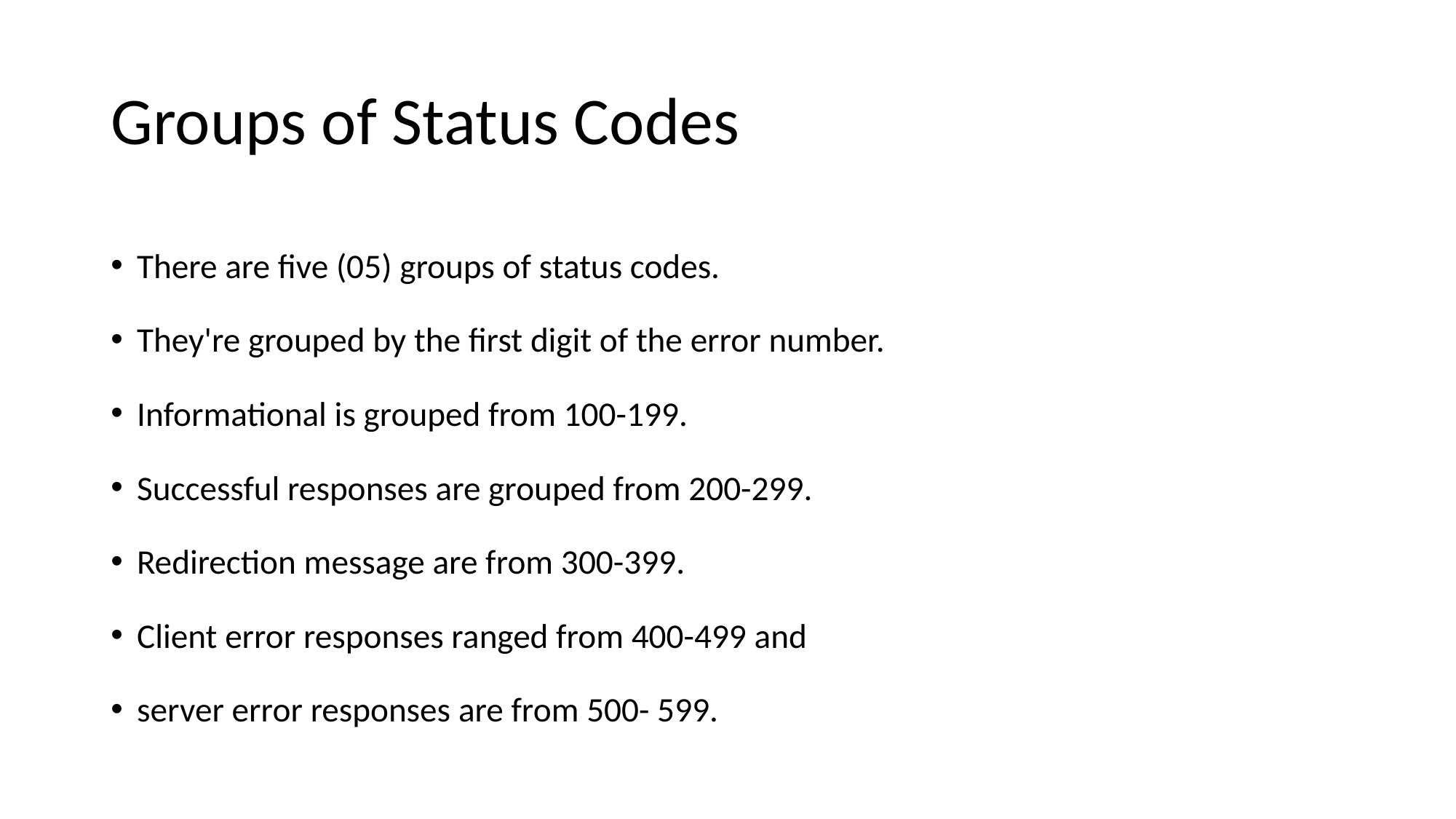

# Groups of Status Codes
There are five (05) groups of status codes.
They're grouped by the first digit of the error number.
Informational is grouped from 100-199.
Successful responses are grouped from 200-299.
Redirection message are from 300-399.
Client error responses ranged from 400-499 and
server error responses are from 500- 599.